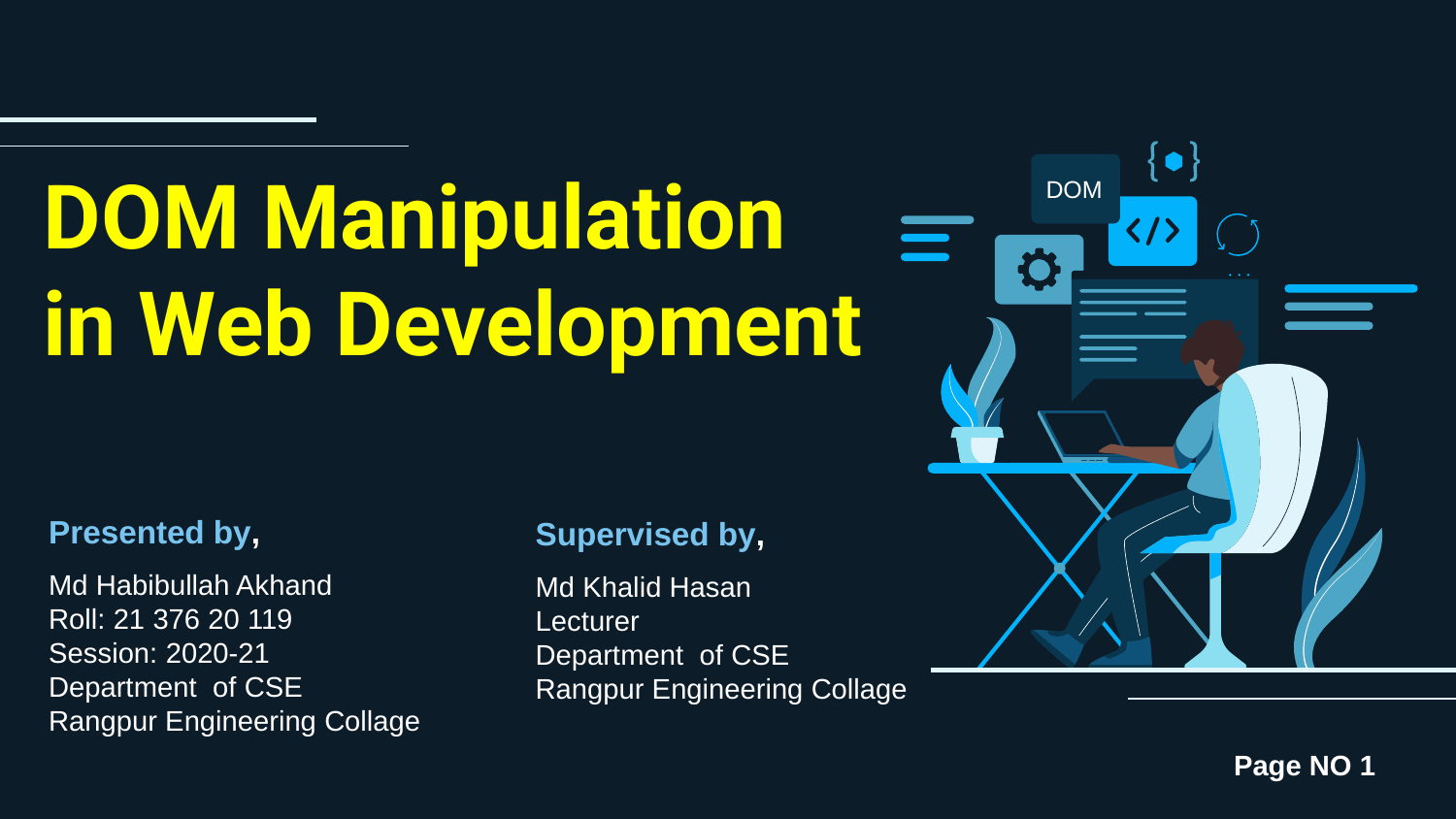

# DOM Manipulation in Web Development

DOM

Presented by,
Md Habibullah Akhand
Roll: 21 376 20 119
Session: 2020-21
Department  of CSE
Rangpur Engineering Collage
Supervised by,
Md Khalid Hasan
Lecturer
Department  of CSE
Rangpur Engineering Collage
Page NO 1